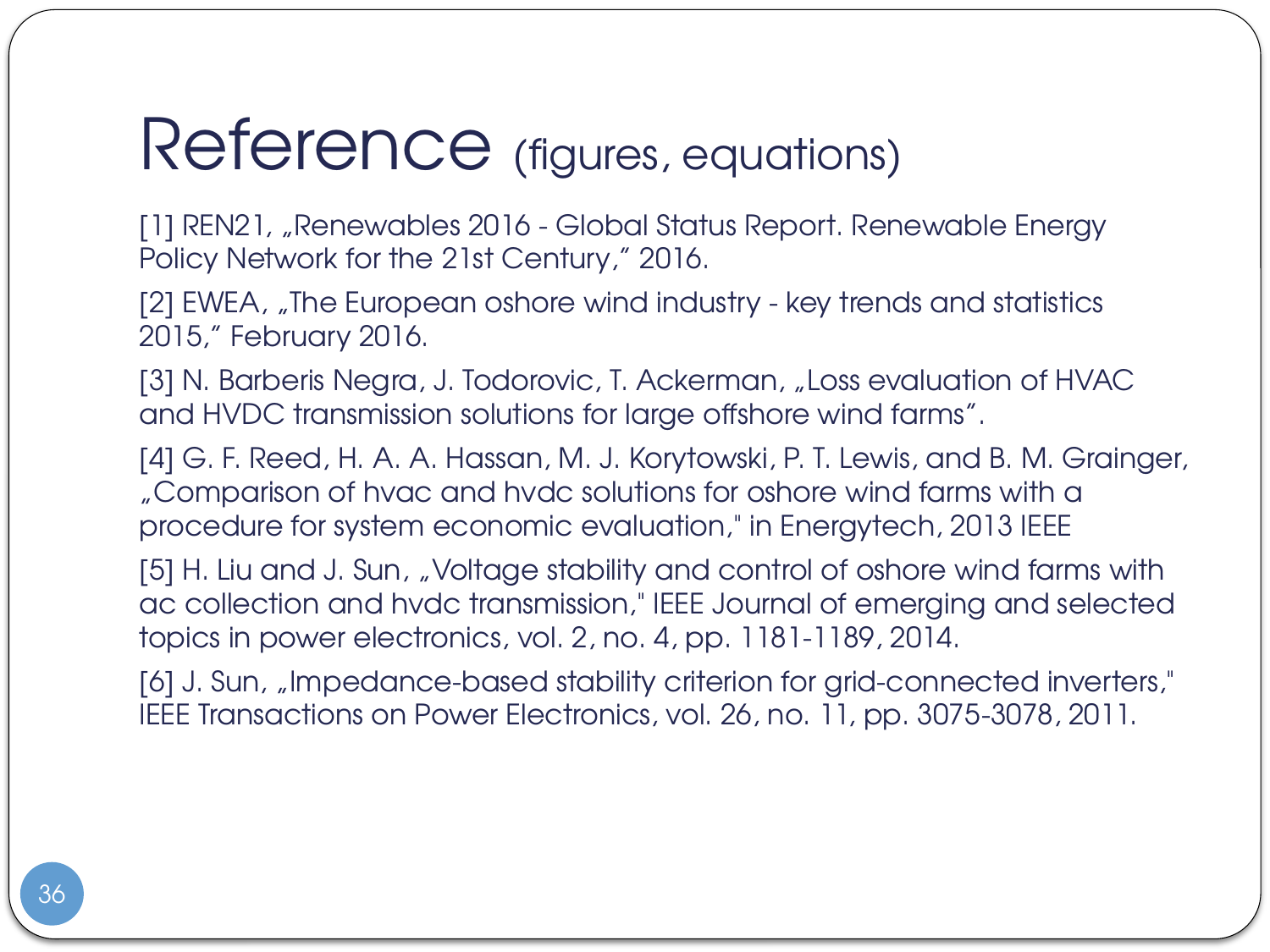

# Reference (figures, equations)
[1] REN21, „Renewables 2016 - Global Status Report. Renewable Energy Policy Network for the 21st Century,” 2016.
[2] EWEA, „The European oshore wind industry - key trends and statistics 2015,” February 2016.
[3] N. Barberis Negra, J. Todorovic, T. Ackerman, „Loss evaluation of HVAC and HVDC transmission solutions for large offshore wind farms”.
[4] G. F. Reed, H. A. A. Hassan, M. J. Korytowski, P. T. Lewis, and B. M. Grainger, „Comparison of hvac and hvdc solutions for oshore wind farms with a procedure for system economic evaluation," in Energytech, 2013 IEEE
[5] H. Liu and J. Sun, „Voltage stability and control of oshore wind farms with ac collection and hvdc transmission," IEEE Journal of emerging and selected topics in power electronics, vol. 2, no. 4, pp. 1181-1189, 2014.
[6] J. Sun, „Impedance-based stability criterion for grid-connected inverters," IEEE Transactions on Power Electronics, vol. 26, no. 11, pp. 3075-3078, 2011.
36